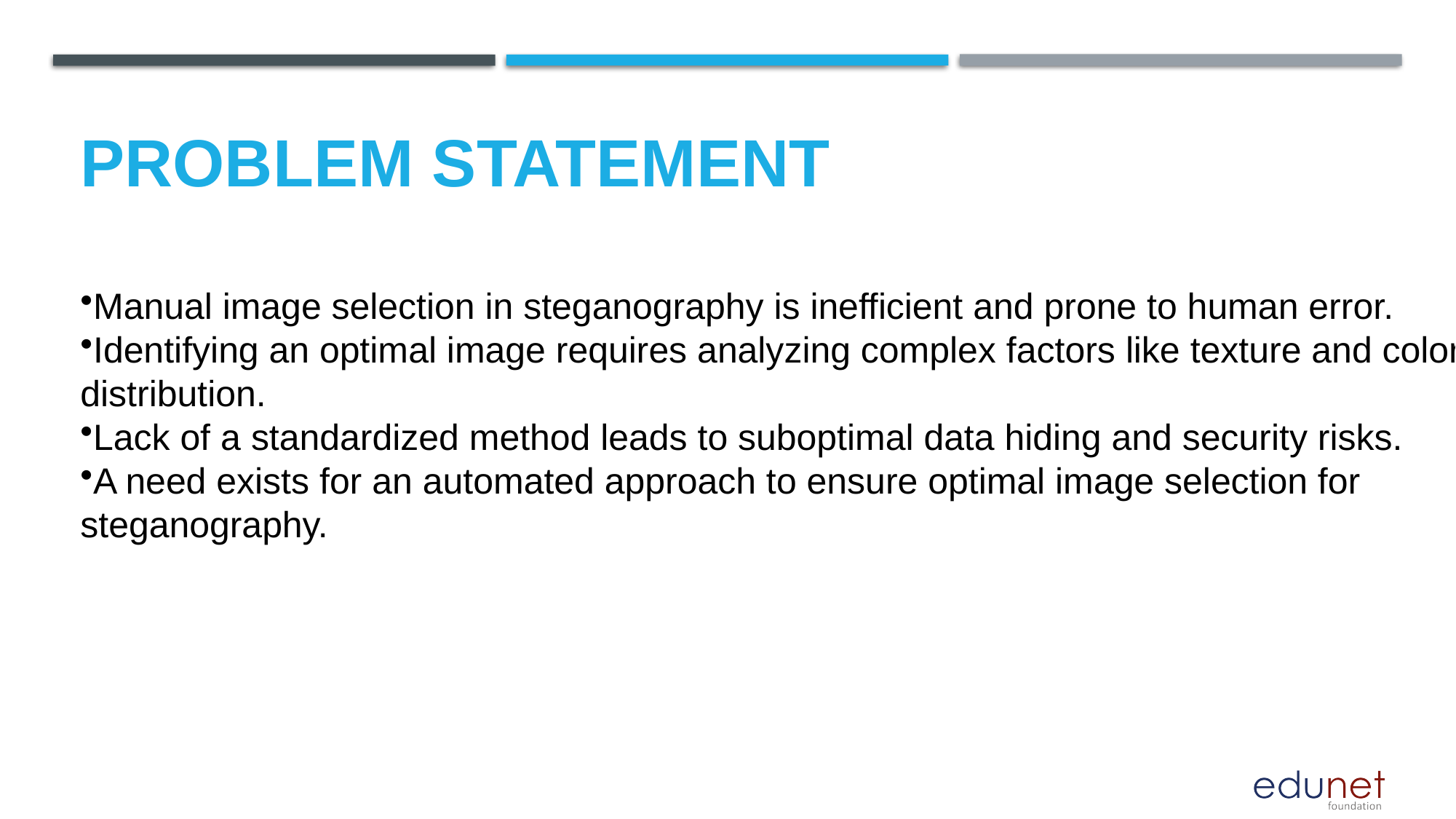

# Problem Statement

Manual image selection in steganography is inefficient and prone to human error.
Identifying an optimal image requires analyzing complex factors like texture and color distribution.
Lack of a standardized method leads to suboptimal data hiding and security risks.
A need exists for an automated approach to ensure optimal image selection for steganography.